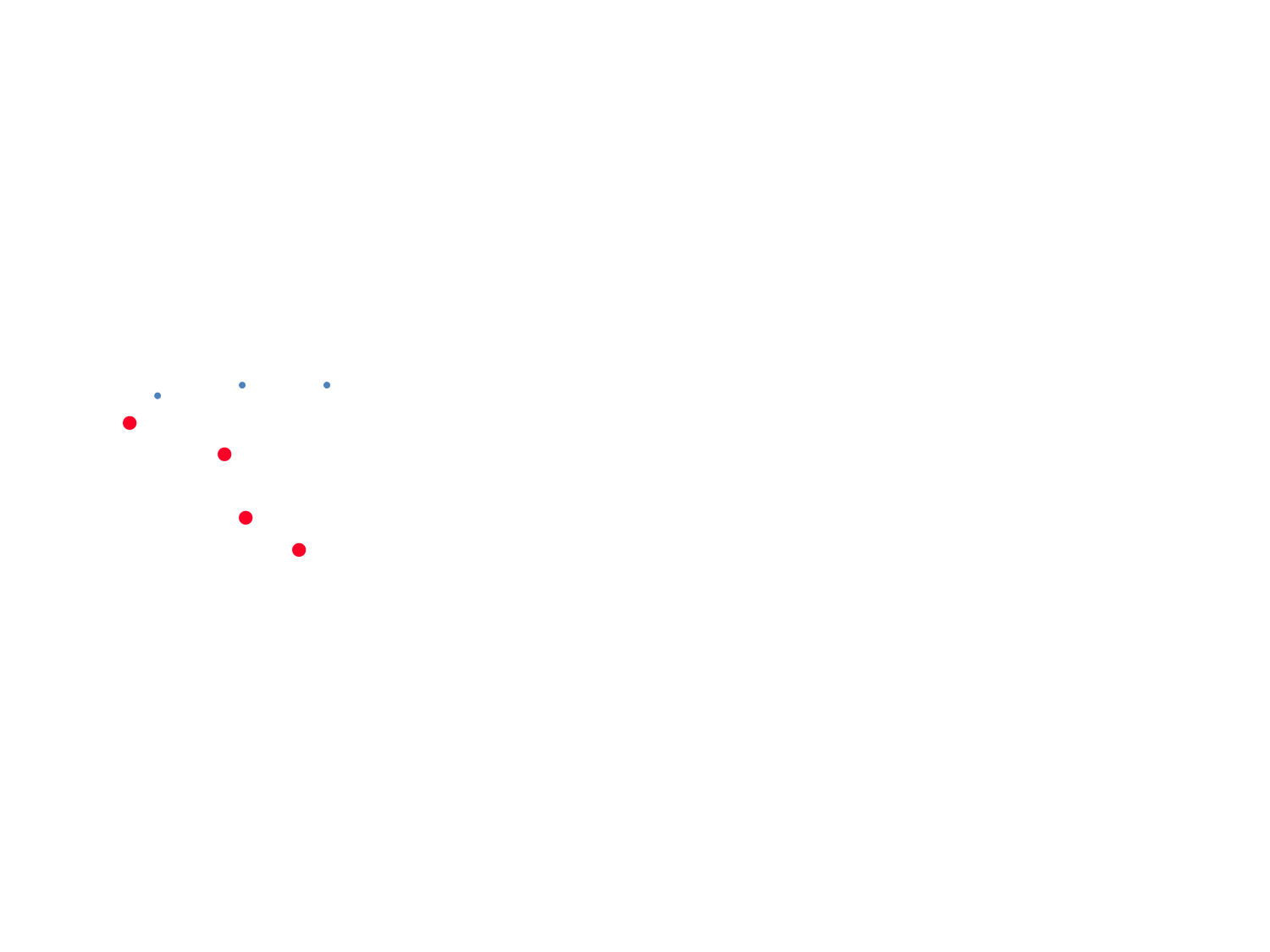

# Funciones Booleanas.
Cto. Lógico:
  A     B    C

.

.

.

F

.